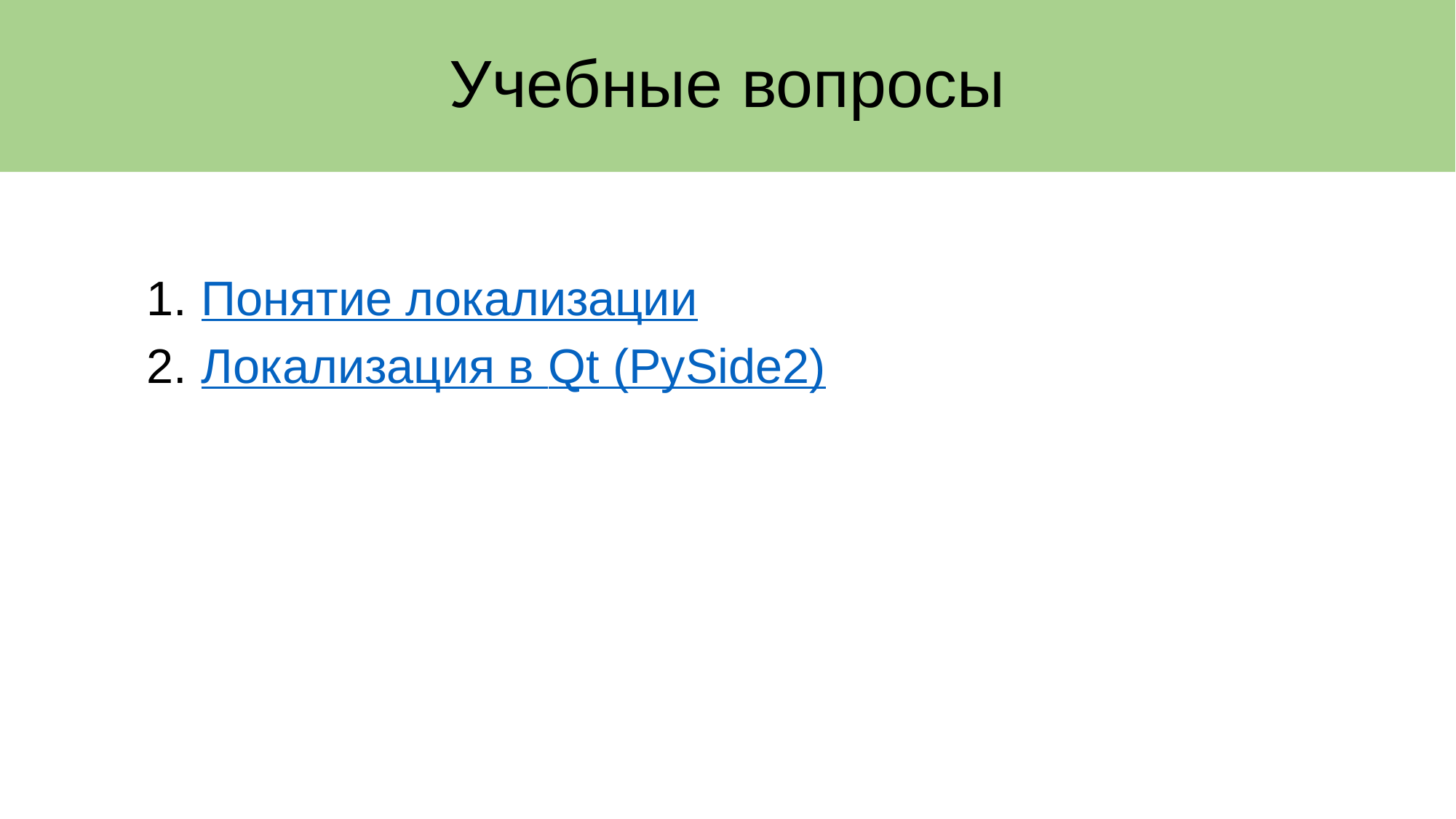

# Учебные вопросы
Понятие локализации
Локализация в Qt (PySide2)